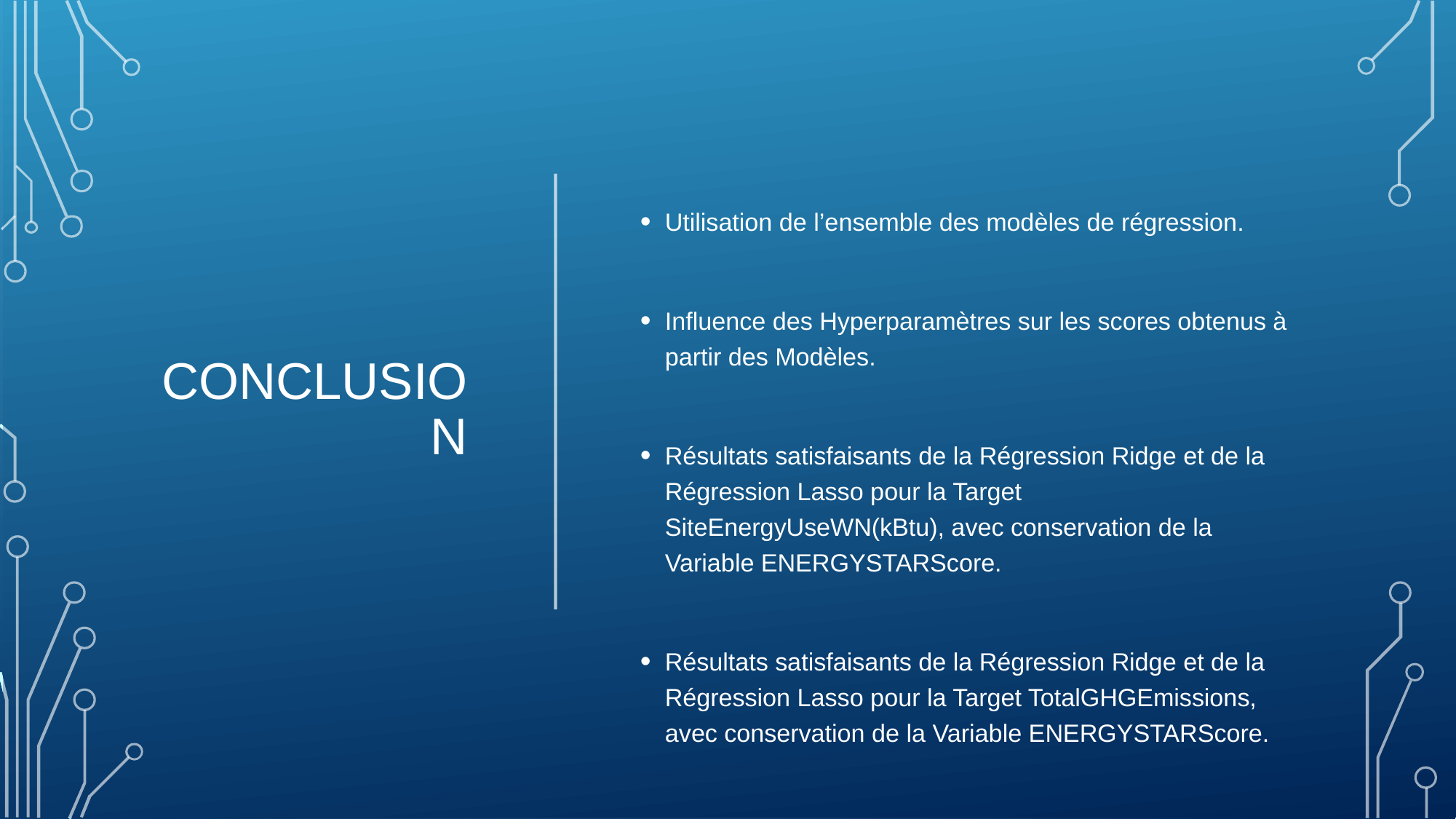

# CONCLUSION
Utilisation de l’ensemble des modèles de régression.

Influence des Hyperparamètres sur les scores obtenus à partir des Modèles.

Résultats satisfaisants de la Régression Ridge et de la Régression Lasso pour la Target SiteEnergyUseWN(kBtu), avec conservation de la Variable ENERGYSTARScore.

Résultats satisfaisants de la Régression Ridge et de la Régression Lasso pour la Target TotalGHGEmissions, avec conservation de la Variable ENERGYSTARScore.